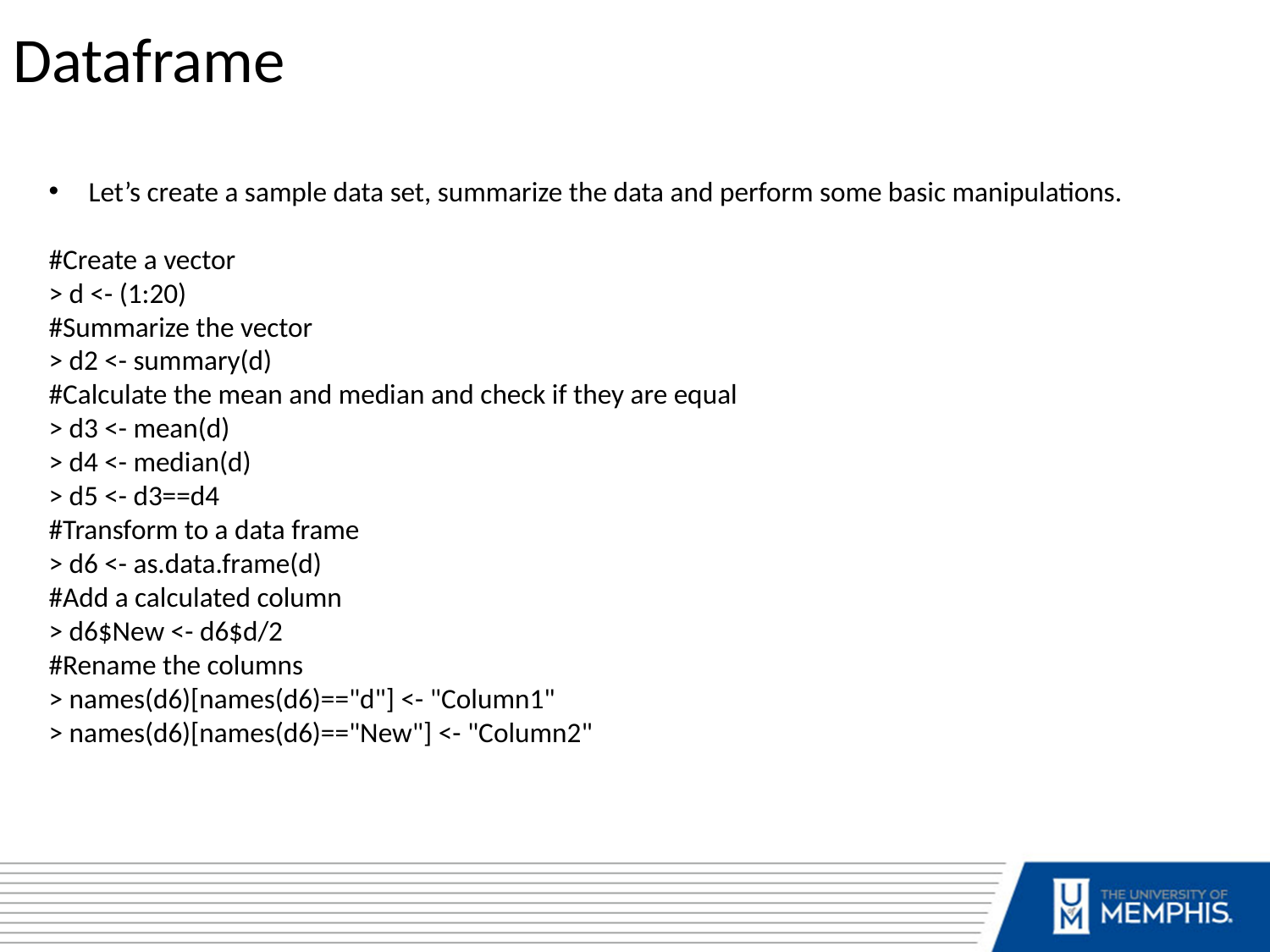

Dataframe
Let’s create a sample data set, summarize the data and perform some basic manipulations.

#Create a vector
> d <- (1:20)
#Summarize the vector
> d2 <- summary(d)
#Calculate the mean and median and check if they are equal
> d3 <- mean(d)
> d4 <- median(d)
> d5 <- d3==d4
#Transform to a data frame
> d6 <- as.data.frame(d)
#Add a calculated column
> d6$New <- d6$d/2
#Rename the columns
> names(d6)[names(d6)=="d"] <- "Column1"
> names(d6)[names(d6)=="New"] <- "Column2"